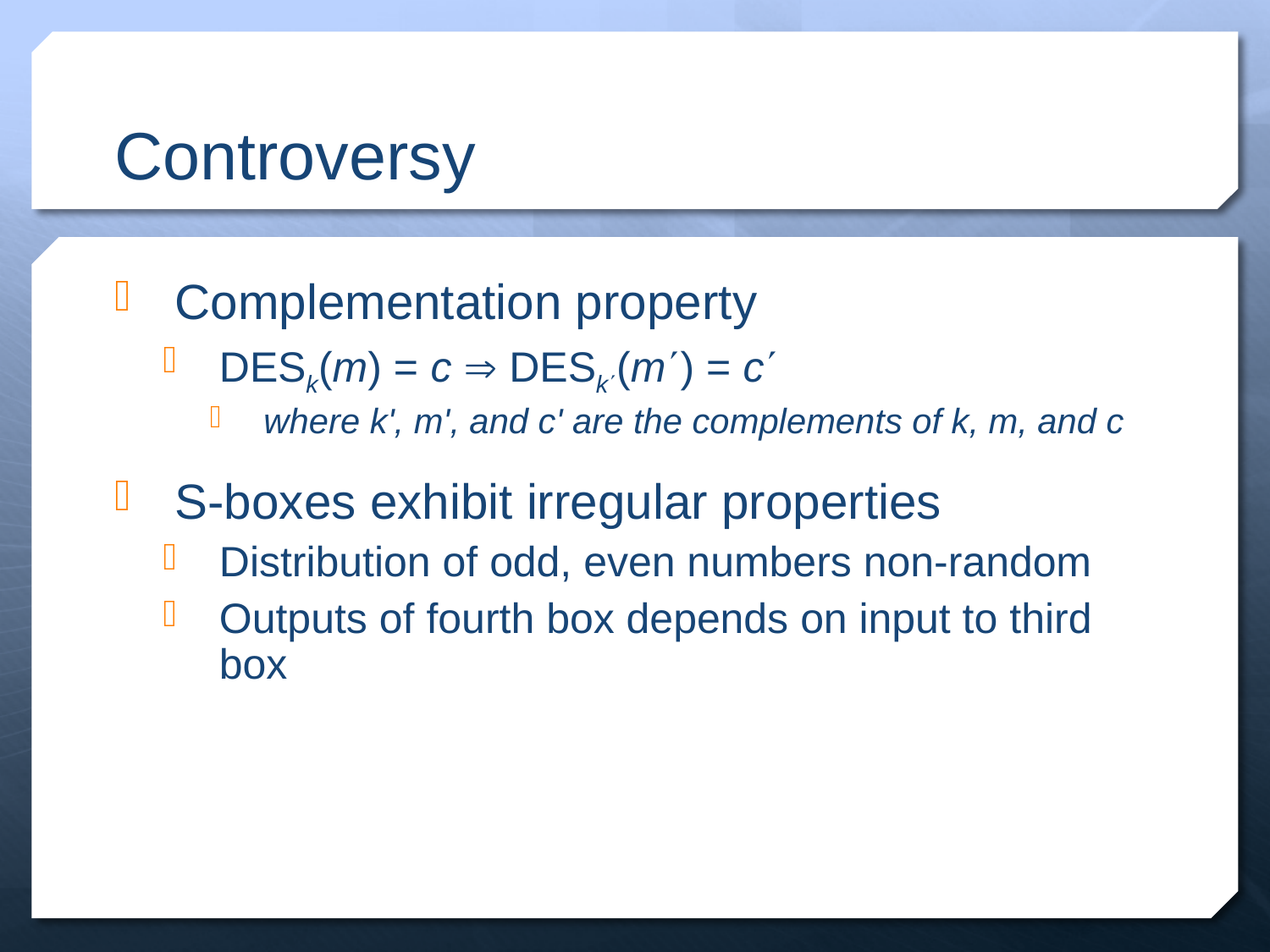

# Controversy
Complementation property
DESk(m) = c ⇒ DESk′(m′) = c′
where k', m', and c' are the complements of k, m, and c
S-boxes exhibit irregular properties
Distribution of odd, even numbers non-random
Outputs of fourth box depends on input to third box